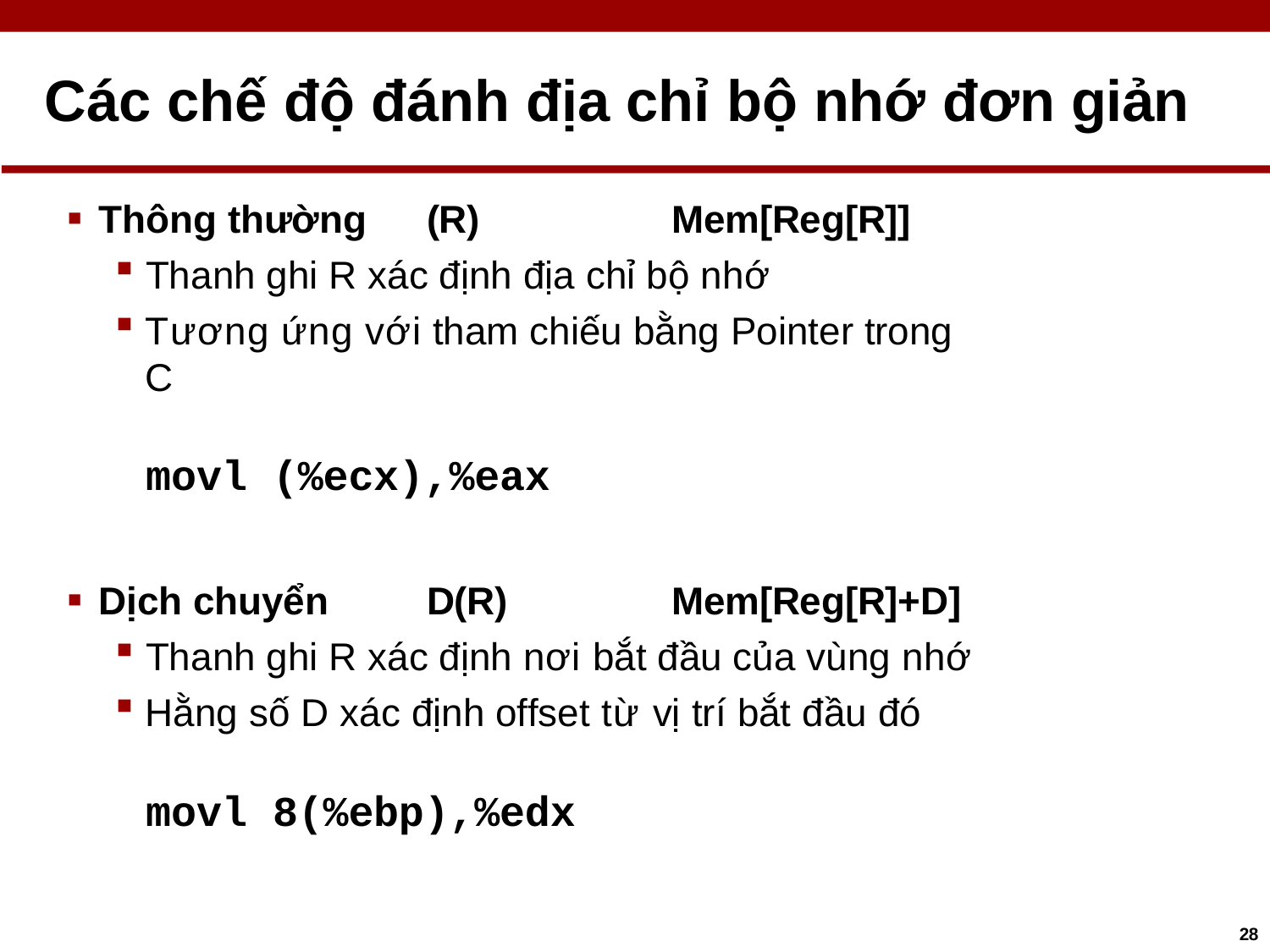

# Các chế độ đánh địa chỉ bộ nhớ đơn giản

Thông thường	(R)	Mem[Reg[R]]
Thanh ghi R xác định địa chỉ bộ nhớ
Tương ứng với tham chiếu bằng Pointer trong C

movl (%ecx),%eax

Dịch chuyển	D(R)	Mem[Reg[R]+D]
Thanh ghi R xác định nơi bắt đầu của vùng nhớ
Hằng số D xác định offset từ vị trí bắt đầu đó

movl 8(%ebp),%edx
28